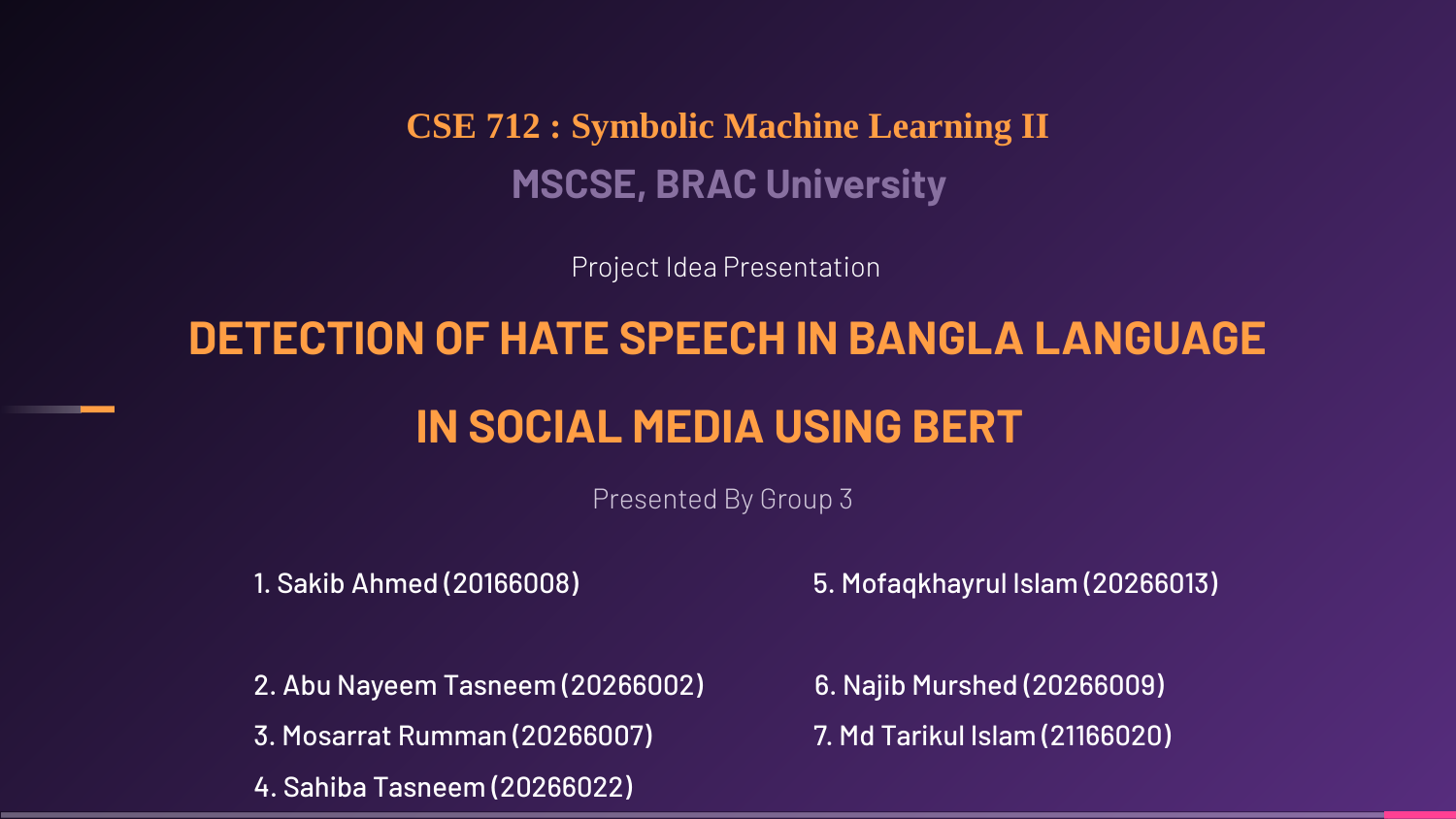

CSE 712 : Symbolic Machine Learning II
MSCSE, BRAC University
Project Idea Presentation
# DETECTION OF HATE SPEECH IN BANGLA LANGUAGE
IN SOCIAL MEDIA USING BERT
Presented By Group 3
1. Sakib Ahmed (20166008)                                          5. Mofaqkhayrul Islam (20266013)
2. Abu Nayeem Tasneem (20266002)                    6. Najib Murshed (20266009)
3. Mosarrat Rumman (20266007)                             7. Md Tarikul Islam (21166020)
4. Sahiba Tasneem (20266022)